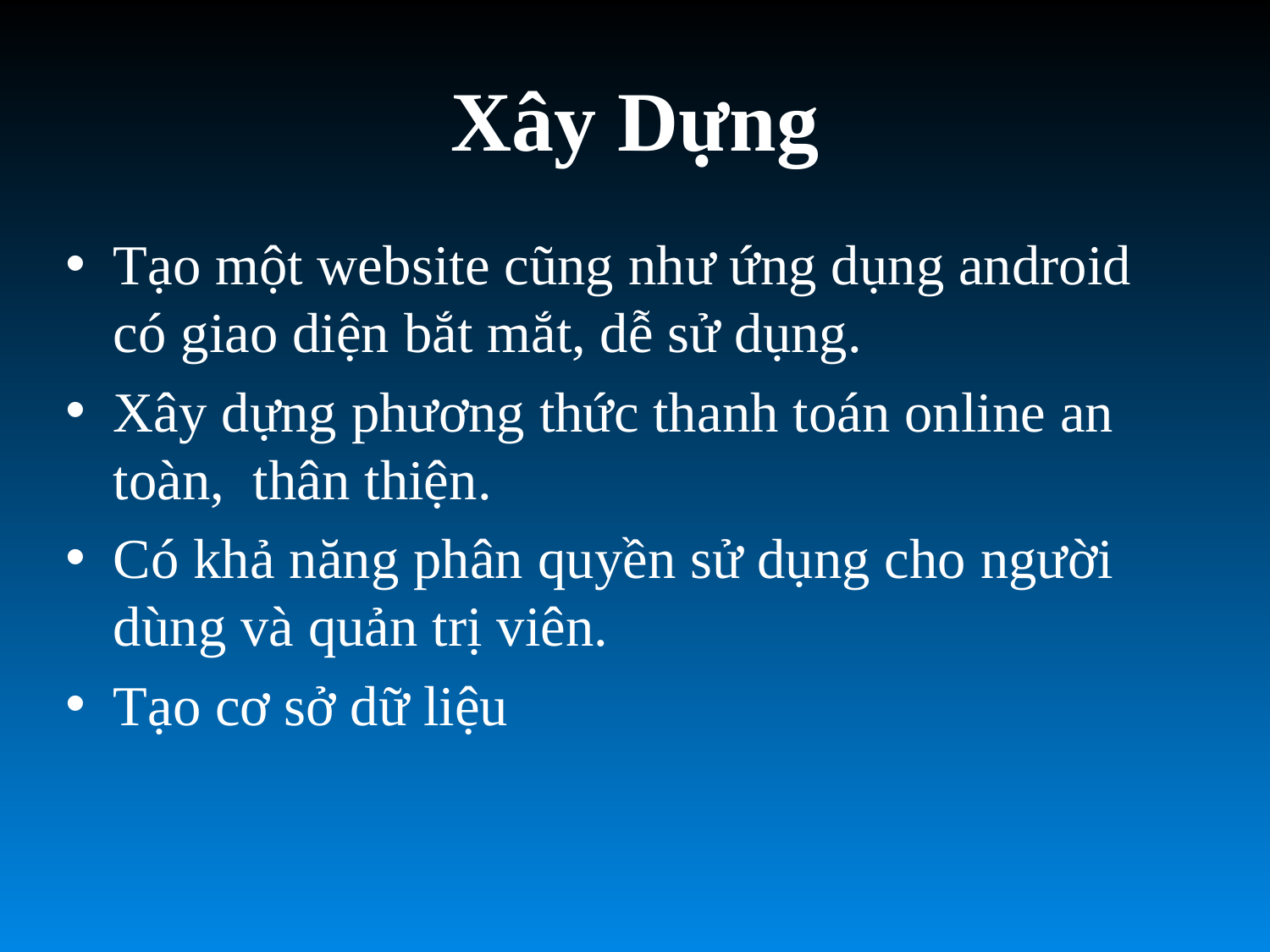

# Xây Dựng
Tạo một website cũng như ứng dụng android có giao diện bắt mắt, dễ sử dụng.
Xây dựng phương thức thanh toán online an toàn,  thân thiện.
Có khả năng phân quyền sử dụng cho người dùng và quản trị viên.
Tạo cơ sở dữ liệu